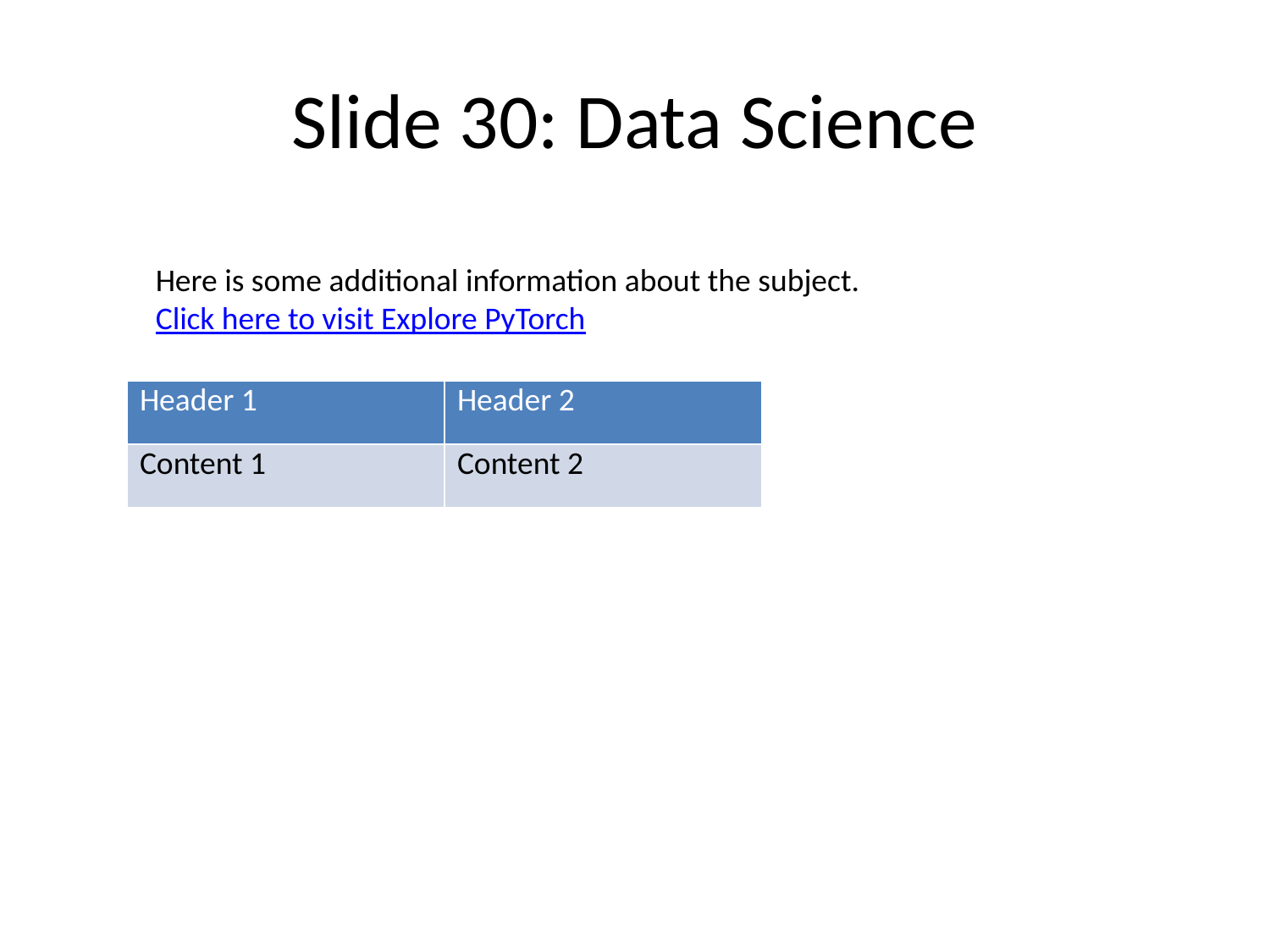

# Slide 30: Data Science
Here is some additional information about the subject.
Click here to visit Explore PyTorch
| Header 1 | Header 2 |
| --- | --- |
| Content 1 | Content 2 |